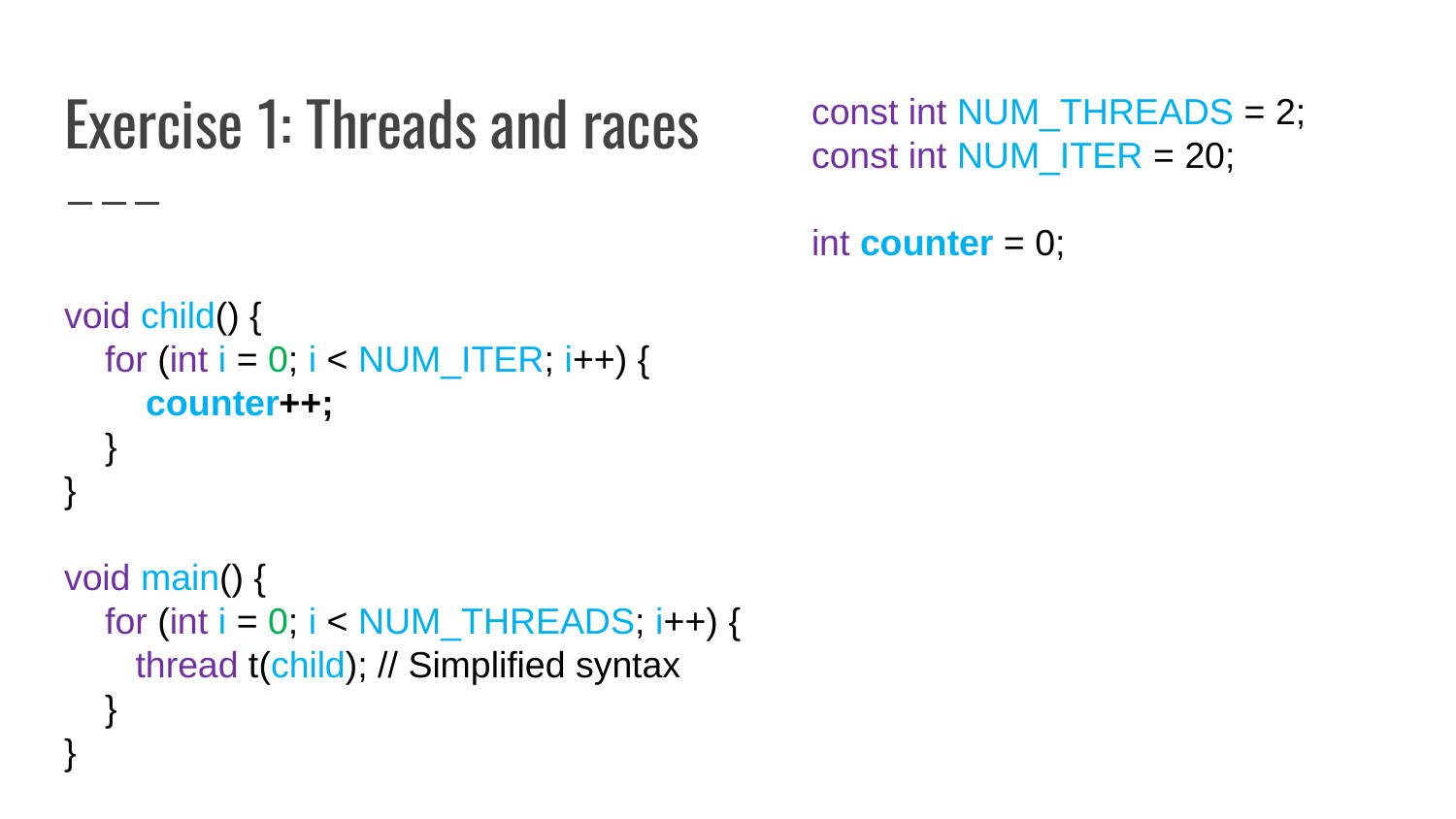

# Exercise 1: Threads and races
const int NUM_THREADS = 2;
const int NUM_ITER = 20;

int counter = 0;

void child() {
    for (int i = 0; i < NUM_ITER; i++) {
        counter++;
    }
}

void main() {
    for (int i = 0; i < NUM_THREADS; i++) {
       thread t(child); // Simplified syntax
    }
}